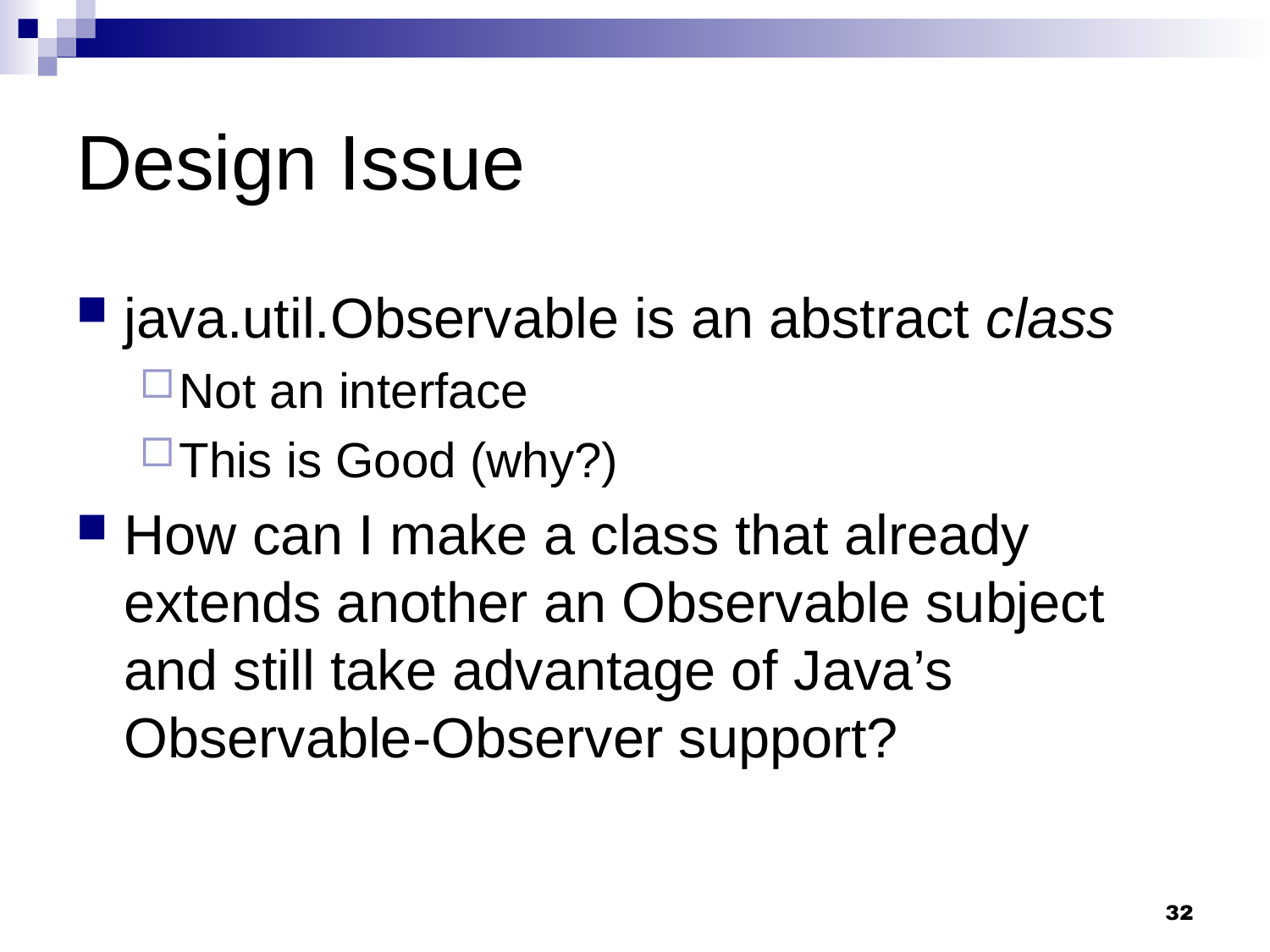

# Design Issue
java.util.Observable is an abstract class
Not an interface
This is Good (why?)
How can I make a class that already extends another an Observable subject and still take advantage of Java’s Observable-Observer support?
32